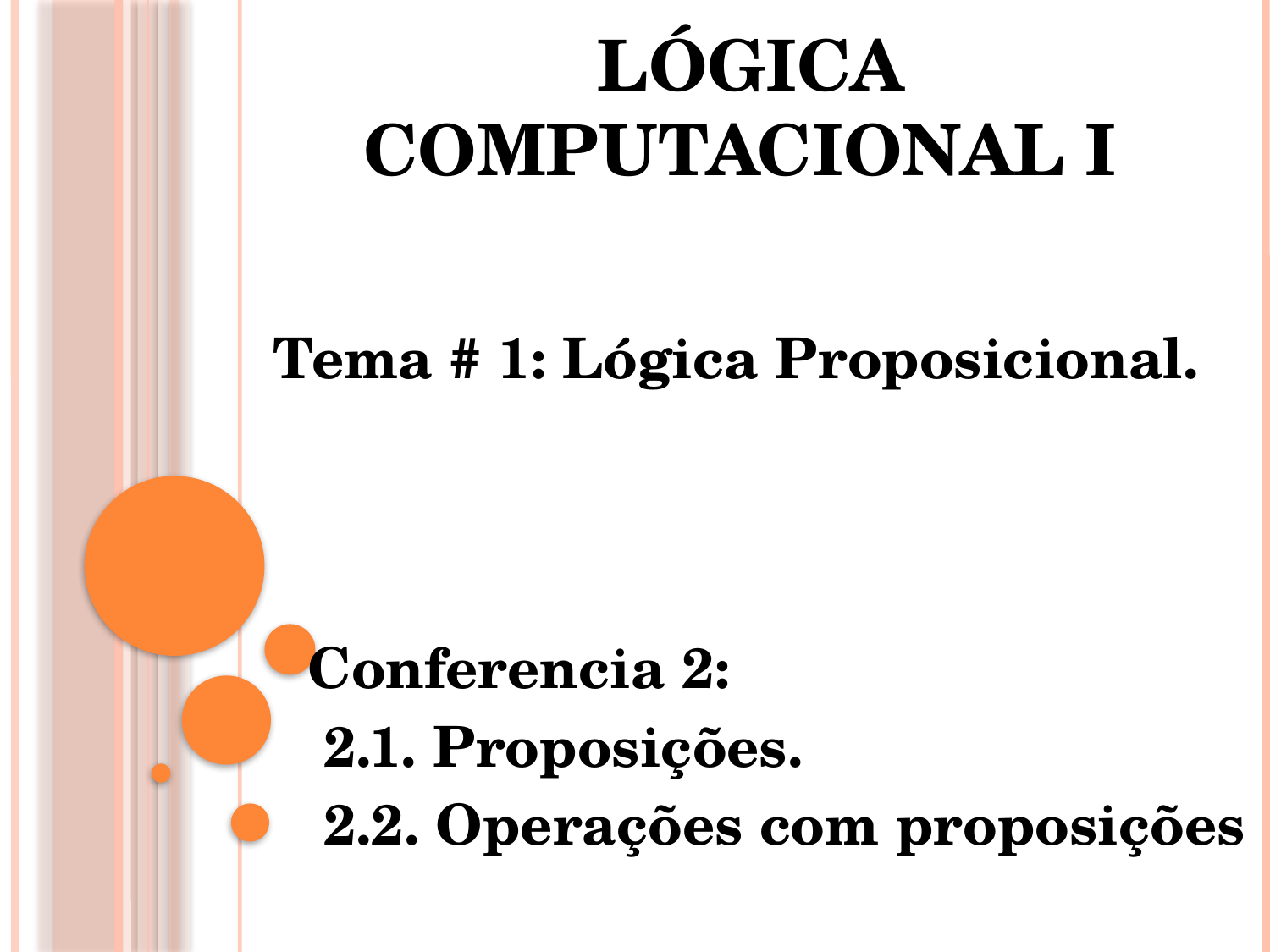

# Lógica Computacional I
Tema # 1: Lógica Proposicional.

Conferencia 2:
 2.1. Proposições.
 2.2. Operações com proposições